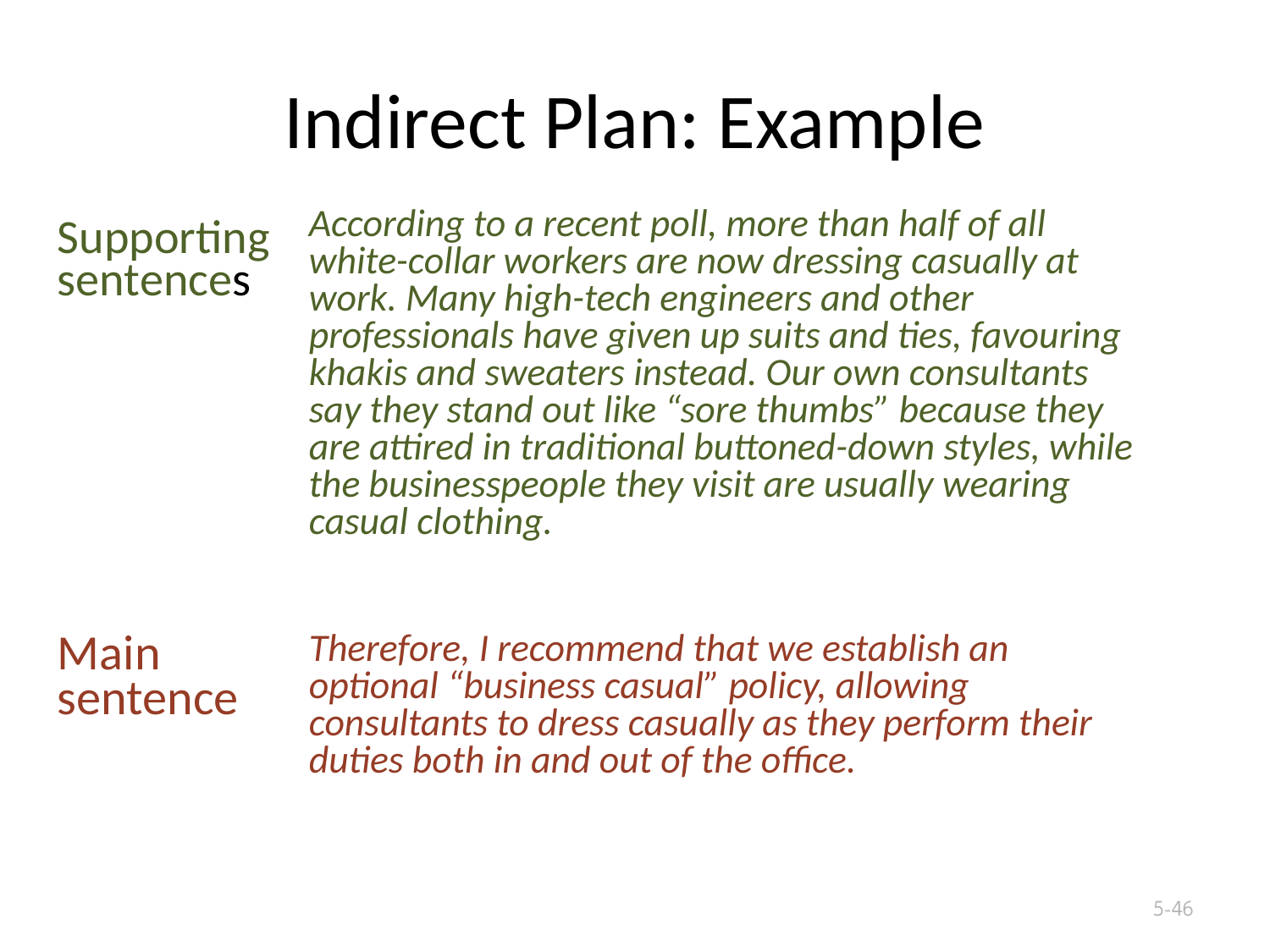

# Indirect Plan: Example
According to a recent poll, more than half of all white-collar workers are now dressing casually at work. Many high-tech engineers and other professionals have given up suits and ties, favouring khakis and sweaters instead. Our own consultants say they stand out like “sore thumbs” because they are attired in traditional buttoned-down styles, while the businesspeople they visit are usually wearing casual clothing.

Therefore, I recommend that we establish an optional “business casual” policy, allowing consultants to dress casually as they perform their duties both in and out of the office.
Supporting
sentences

Main
sentence
Copyright © 2019 by Nelson Education Ltd.
5-46